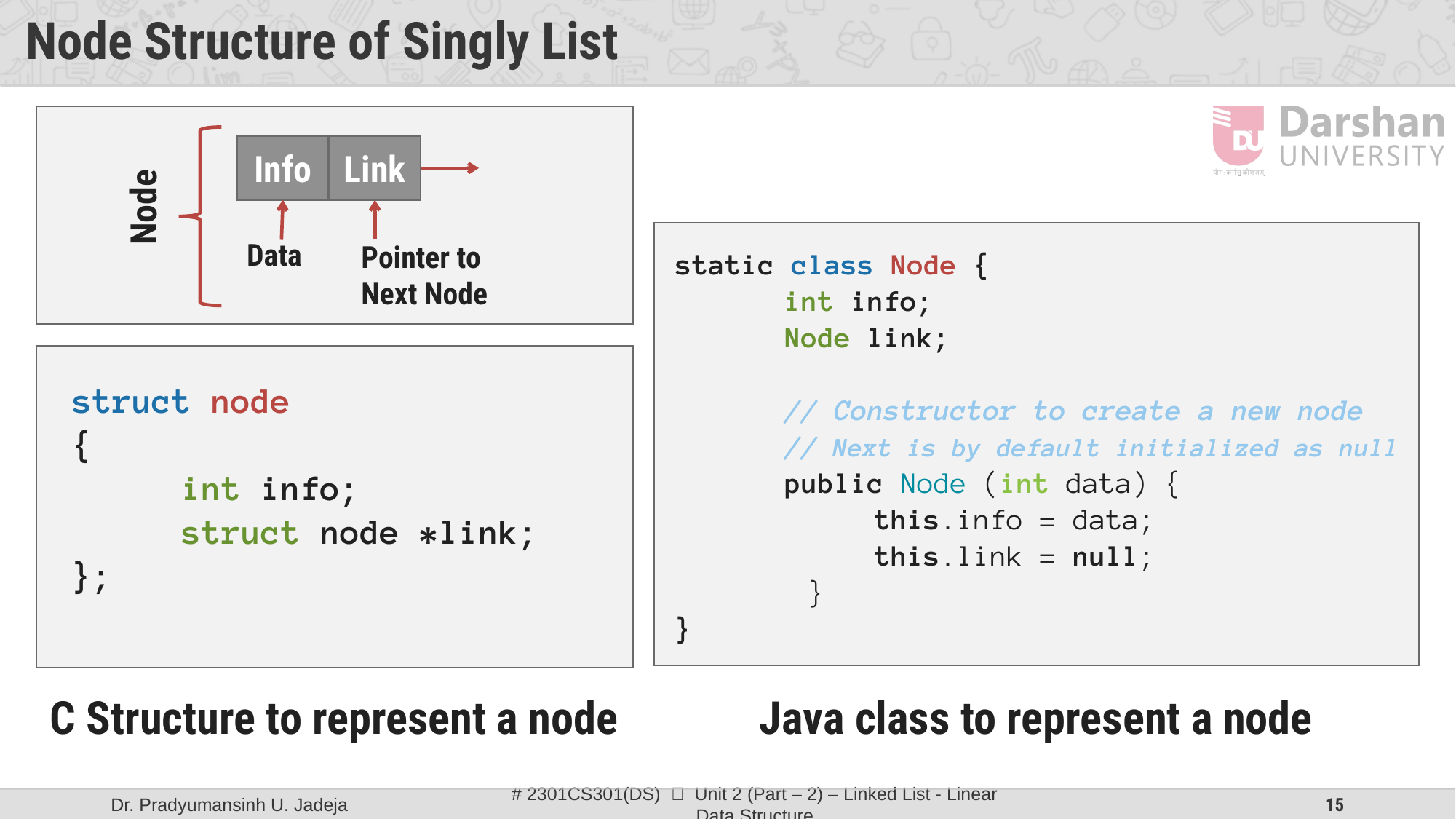

# Node Structure of Singly List

Info
Link
Node
Data
Pointer to
Next Node

static class Node {
	int info;
	Node link;

	// Constructor to create a new node
	// Next is by default initialized as null
	public Node (int data) {
            this.info = data;
            this.link = null;
        }
}

struct node
{
	int info;
	struct node *link;
};
C Structure to represent a node
Java class to represent a node